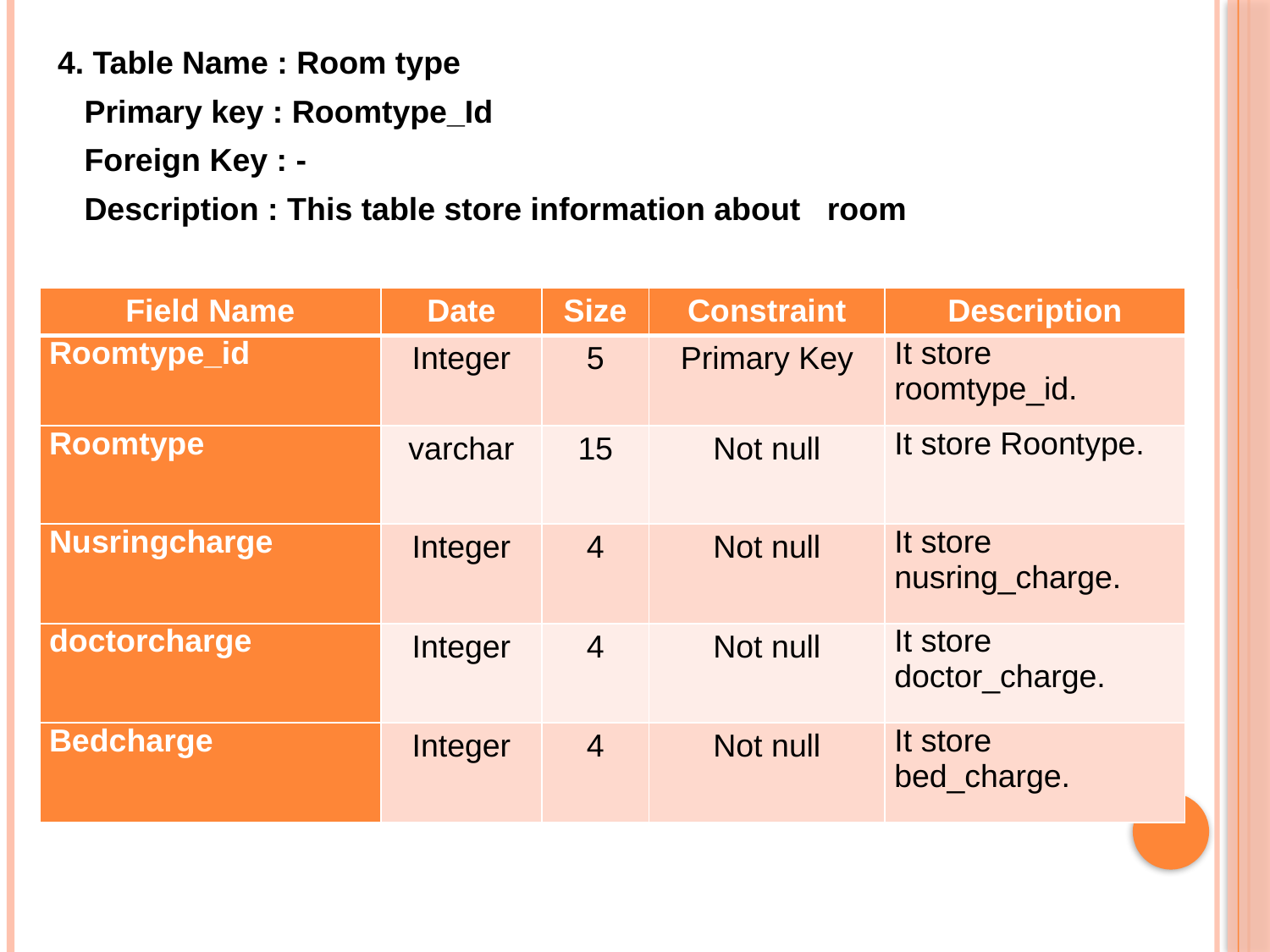

4. Table Name : Room type
   Primary key : Roomtype_Id
   Foreign Key : -
   Description : This table store information about   room

| Field Name | Date | Size | Constraint | Description |
| --- | --- | --- | --- | --- |
| Roomtype\_id | Integer | 5 | Primary Key | It store roomtype\_id. |
| Roomtype | varchar | 15 | Not null | It store Roontype. |
| Nusringcharge | Integer | 4 | Not null | It store nusring\_charge. |
| doctorcharge | Integer | 4 | Not null | It store doctor\_charge. |
| Bedcharge | Integer | 4 | Not null | It store bed\_charge. |